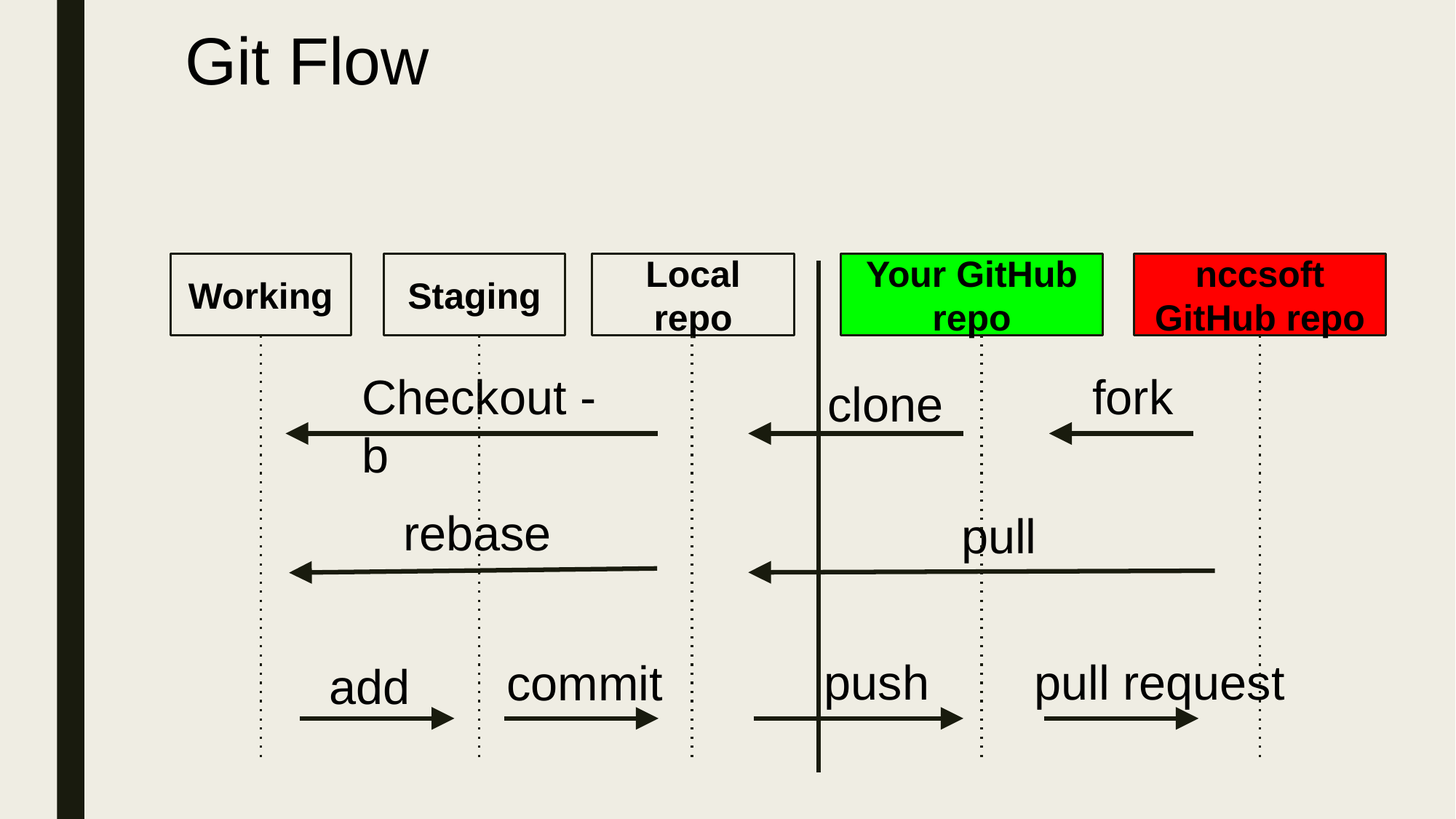

# Git Flow
Working
Staging
Local repo
Your GitHub repo
nccsoft GitHub repo
Checkout -b
fork
clone
rebase
pull
push
pull request
commit
add